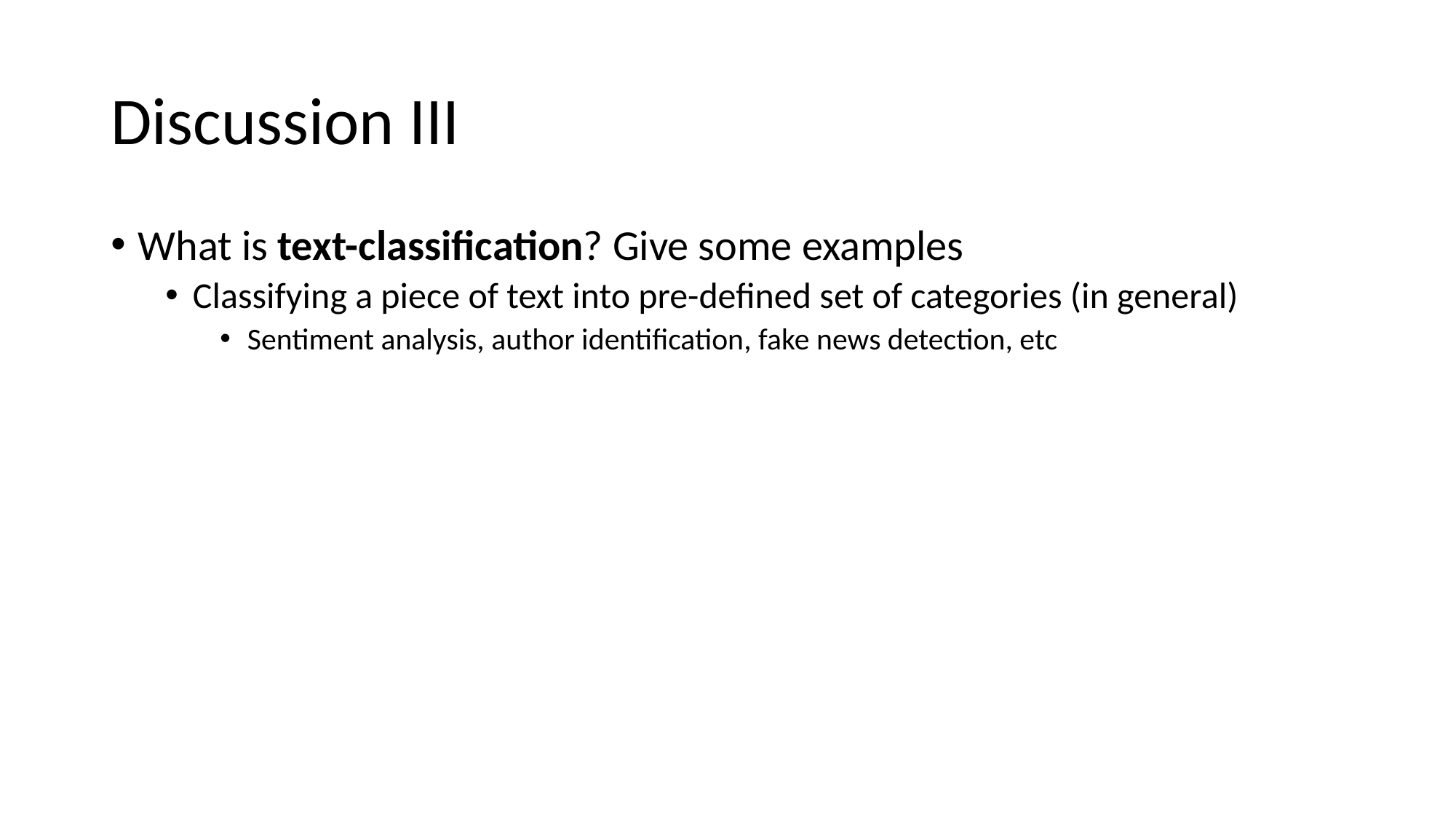

# Discussion III
What is text-classification? Give some examples
Classifying a piece of text into pre-defined set of categories (in general)
Sentiment analysis, author identification, fake news detection, etc